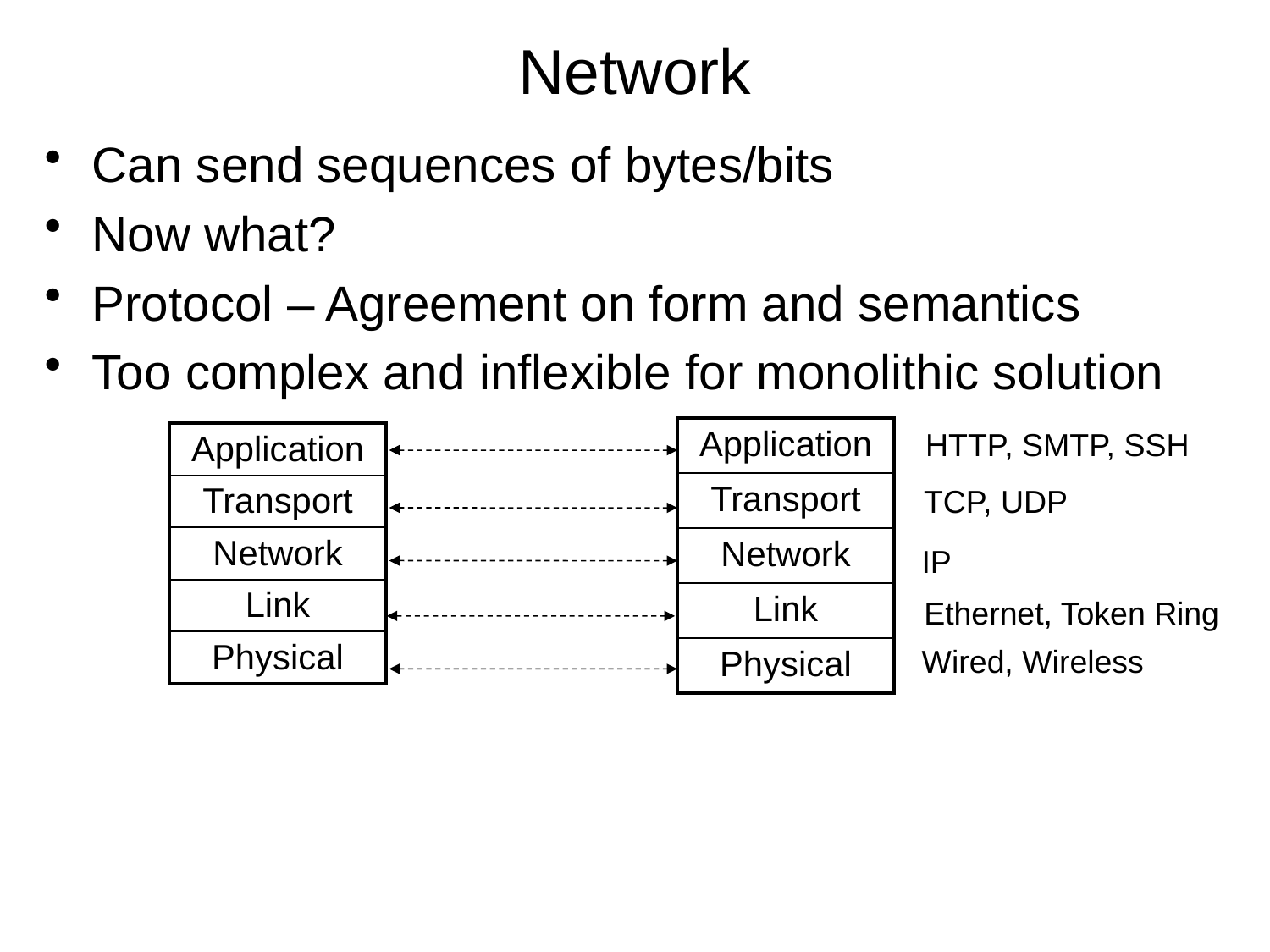

# Network
Can send sequences of bytes/bits
Now what?
Protocol – Agreement on form and semantics
Too complex and inflexible for monolithic solution

| Application |
| --- |
| Transport |
| Network |
| Link |
| Physical |
HTTP, SMTP, SSH
| Application |
| --- |
| Transport |
| Network |
| Link |
| Physical |

TCP, UDP

IP

Ethernet, Token Ring

Wired, Wireless